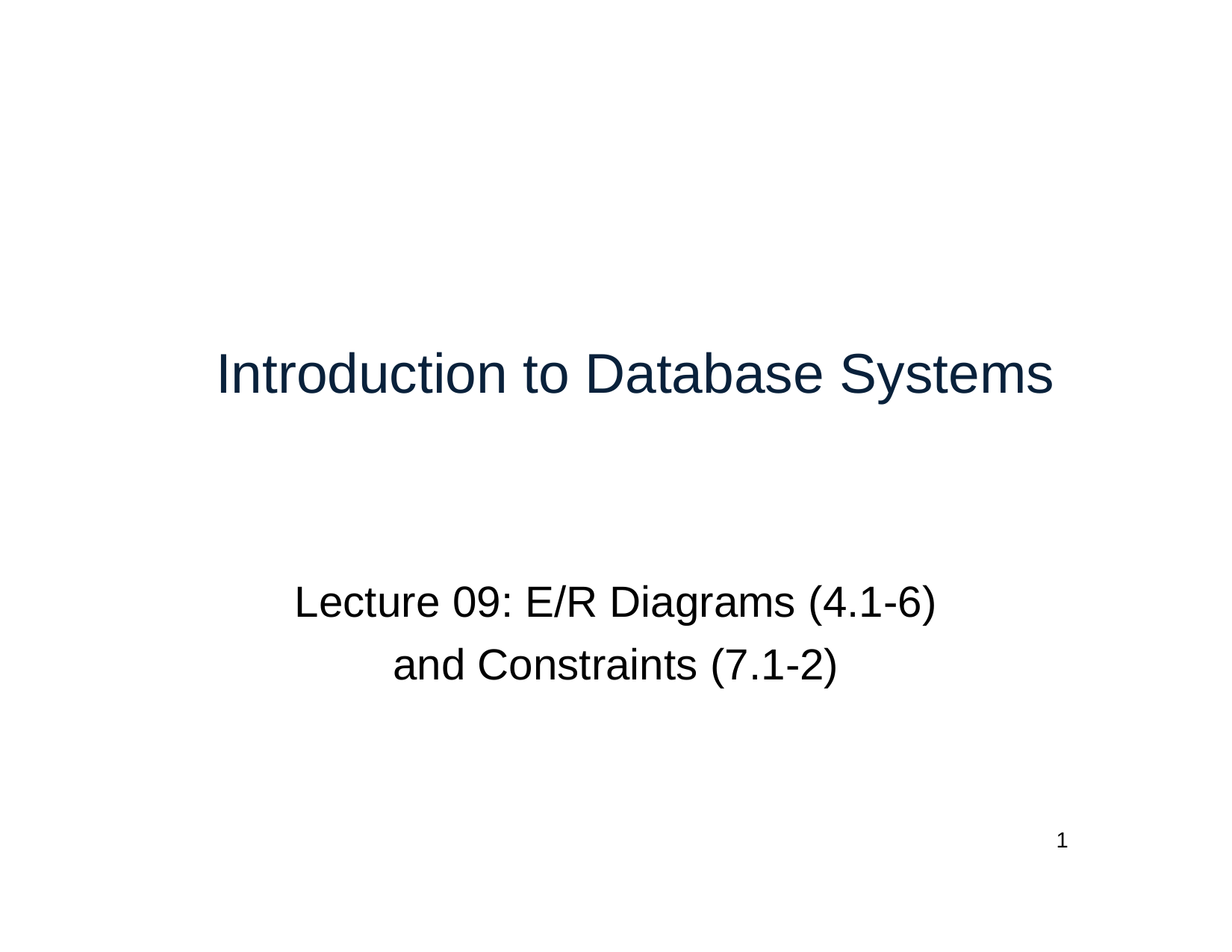

# Introduction to Database Systems
Lecture 09: E/R Diagrams (4.1-6)
and Constraints (7.1-2)
1